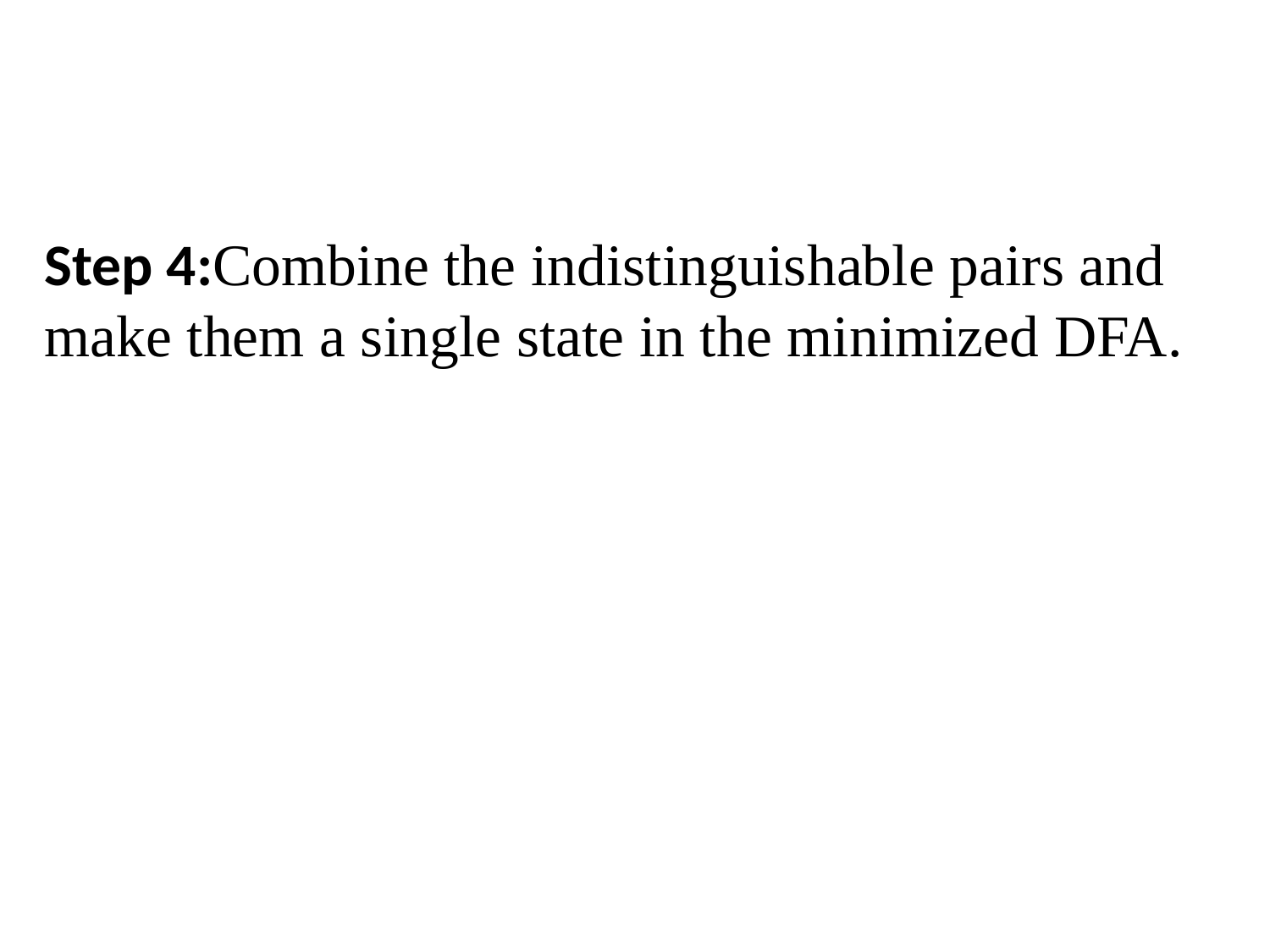

# Step 4:Combine the indistinguishable pairs and make them a single state in the minimized DFA.